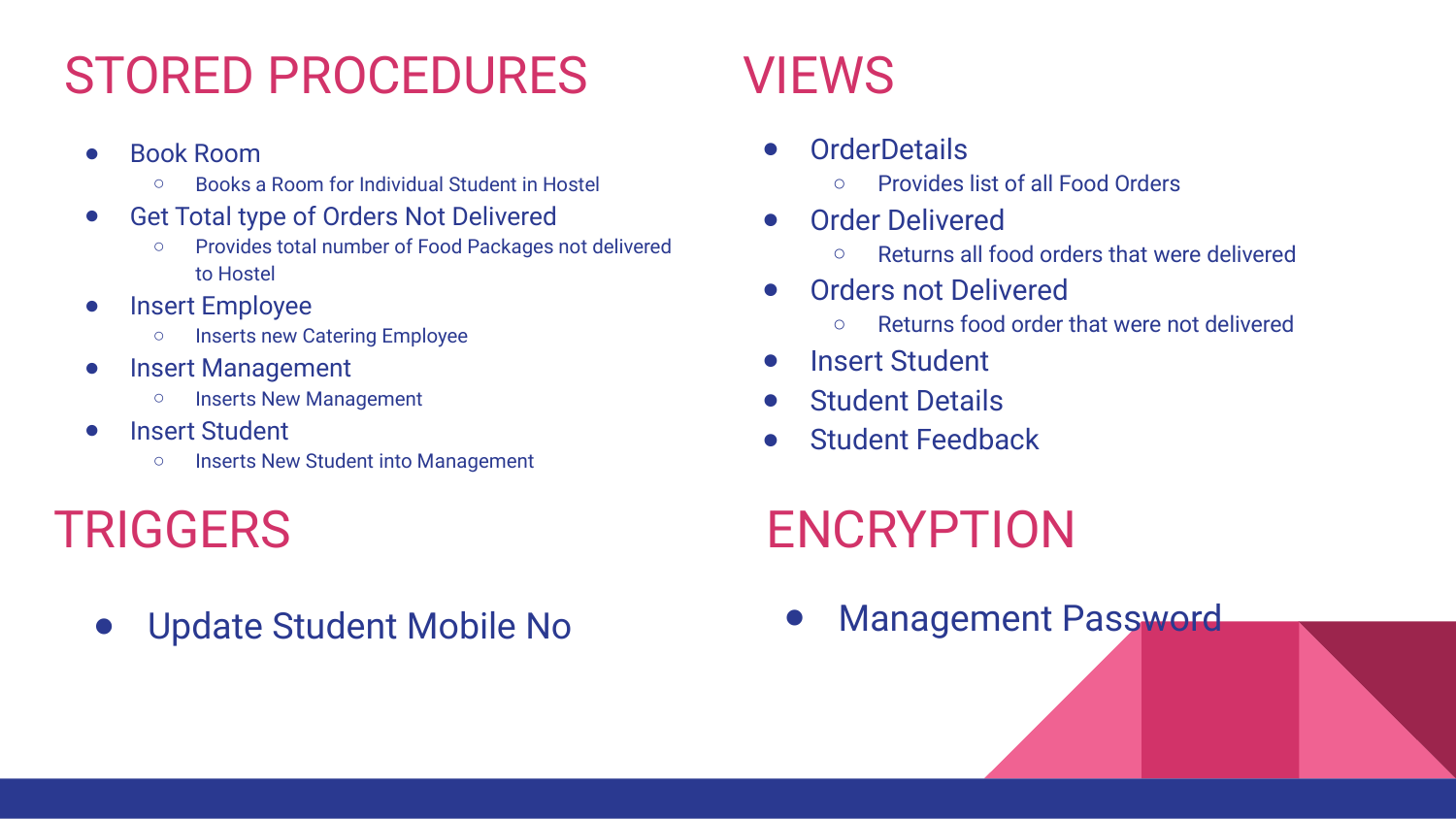

# STORED PROCEDURES
VIEWS
OrderDetails
Provides list of all Food Orders
Order Delivered
Returns all food orders that were delivered
Orders not Delivered
Returns food order that were not delivered
Insert Student
Student Details
Student Feedback
Book Room
Books a Room for Individual Student in Hostel
Get Total type of Orders Not Delivered
Provides total number of Food Packages not delivered to Hostel
Insert Employee
Inserts new Catering Employee
Insert Management
Inserts New Management
Insert Student
Inserts New Student into Management
TRIGGERS
ENCRYPTION
Management Password
Update Student Mobile No